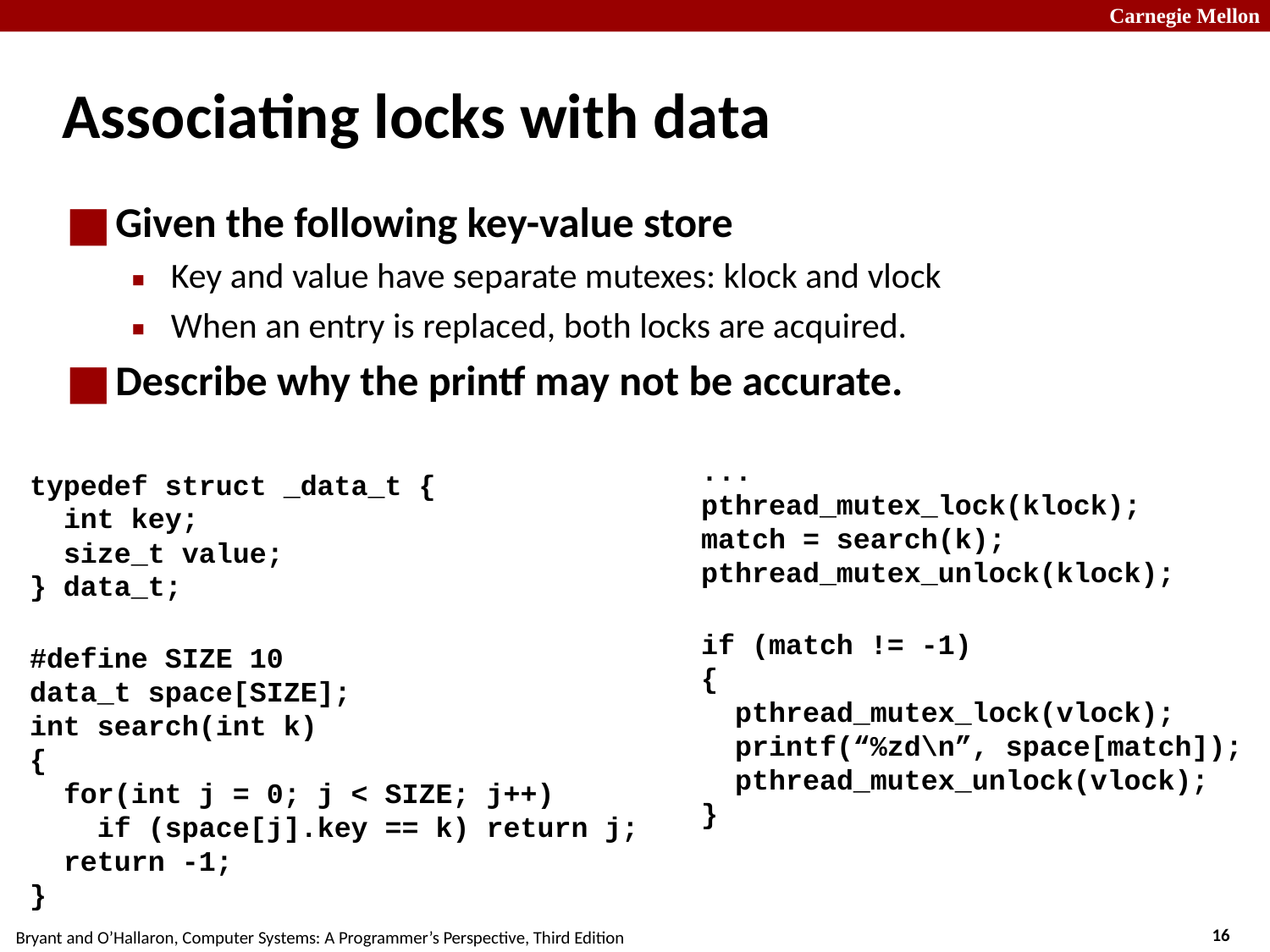

Associating locks with data
Given the following key-value store
Key and value have separate mutexes: klock and vlock
When an entry is replaced, both locks are acquired.
Describe why the printf may not be accurate.
...
pthread_mutex_lock(klock);
match = search(k);
pthread_mutex_unlock(klock);

if (match != -1)
{
  pthread_mutex_lock(vlock);
  printf(“%zd\n”, space[match]);
  pthread_mutex_unlock(vlock);
}
typedef struct _data_t {
  int key;
  size_t value;
} data_t;

#define SIZE 10
data_t space[SIZE];
int search(int k)
{
  for(int j = 0; j < SIZE; j++)
    if (space[j].key == k) return j;
  return -1;
}